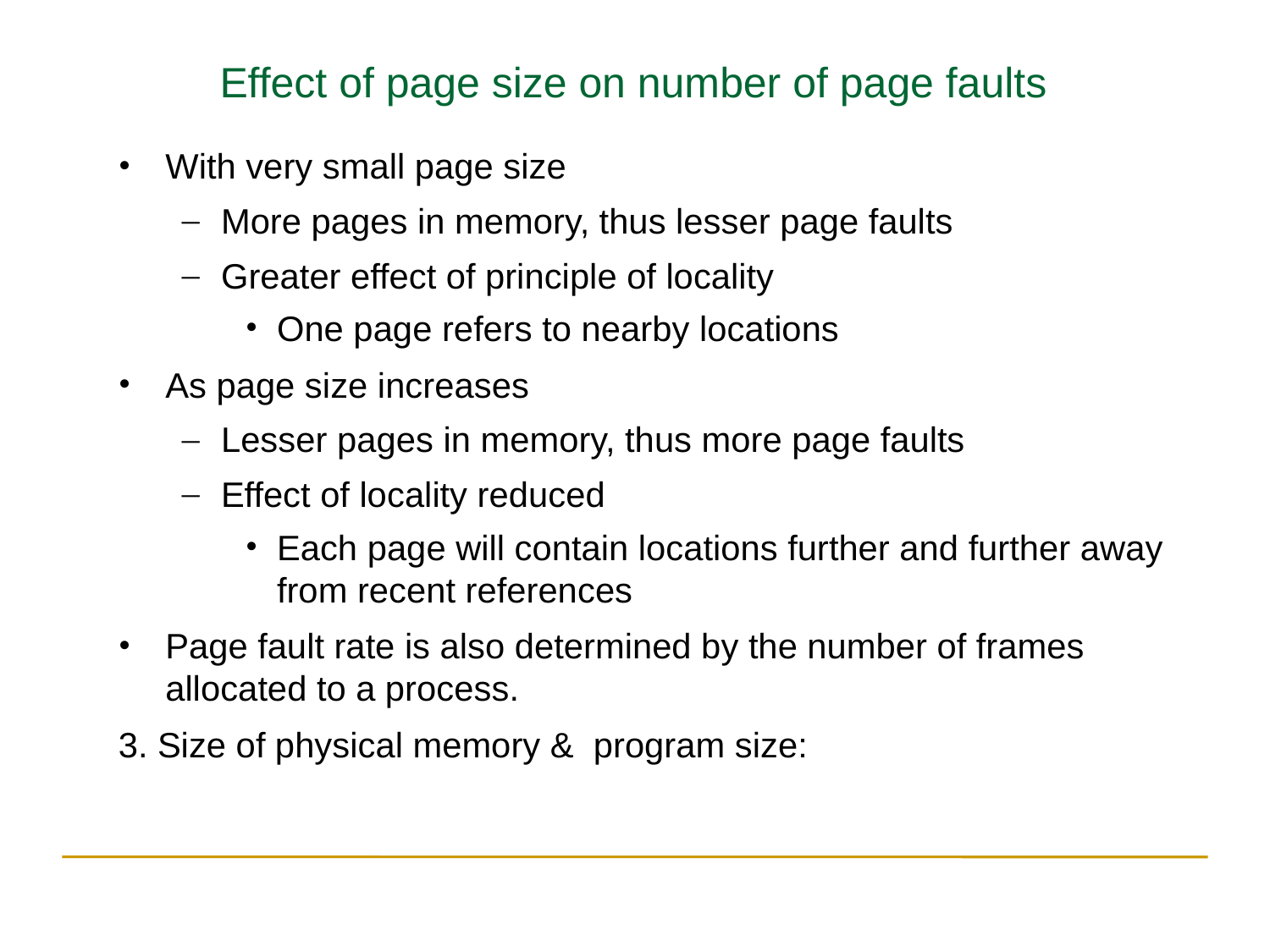

Effect of page size on number of page faults
With very small page size
More pages in memory, thus lesser page faults
Greater effect of principle of locality
One page refers to nearby locations
As page size increases
Lesser pages in memory, thus more page faults
Effect of locality reduced
Each page will contain locations further and further away from recent references
Page fault rate is also determined by the number of frames allocated to a process.
3. Size of physical memory &  program size:
Vishal Kaushal